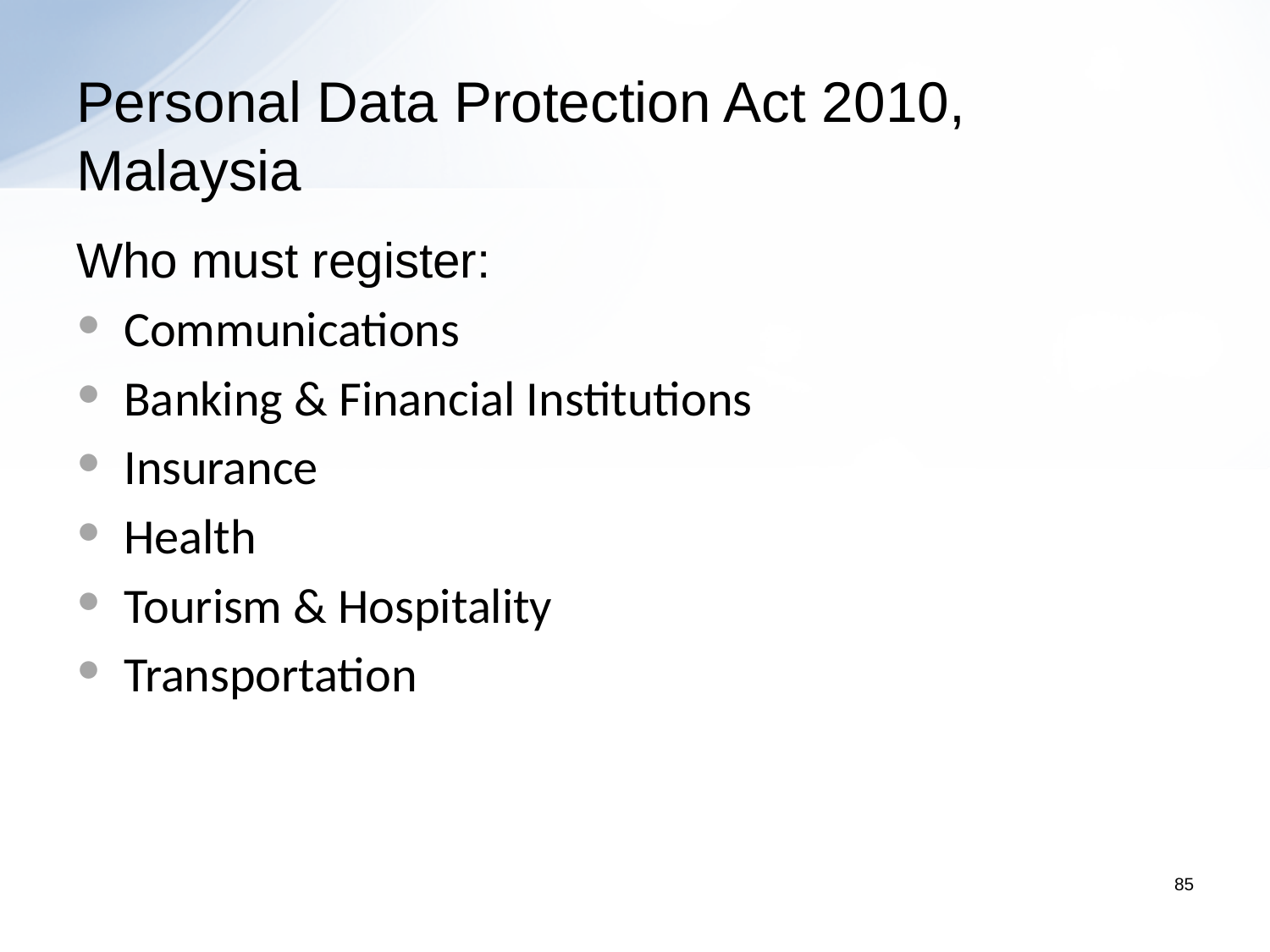

# Personal Data Protection Act 2010, Malaysia
Who must register:
Communications
Banking & Financial Institutions
Insurance
Health
Tourism & Hospitality
Transportation

85